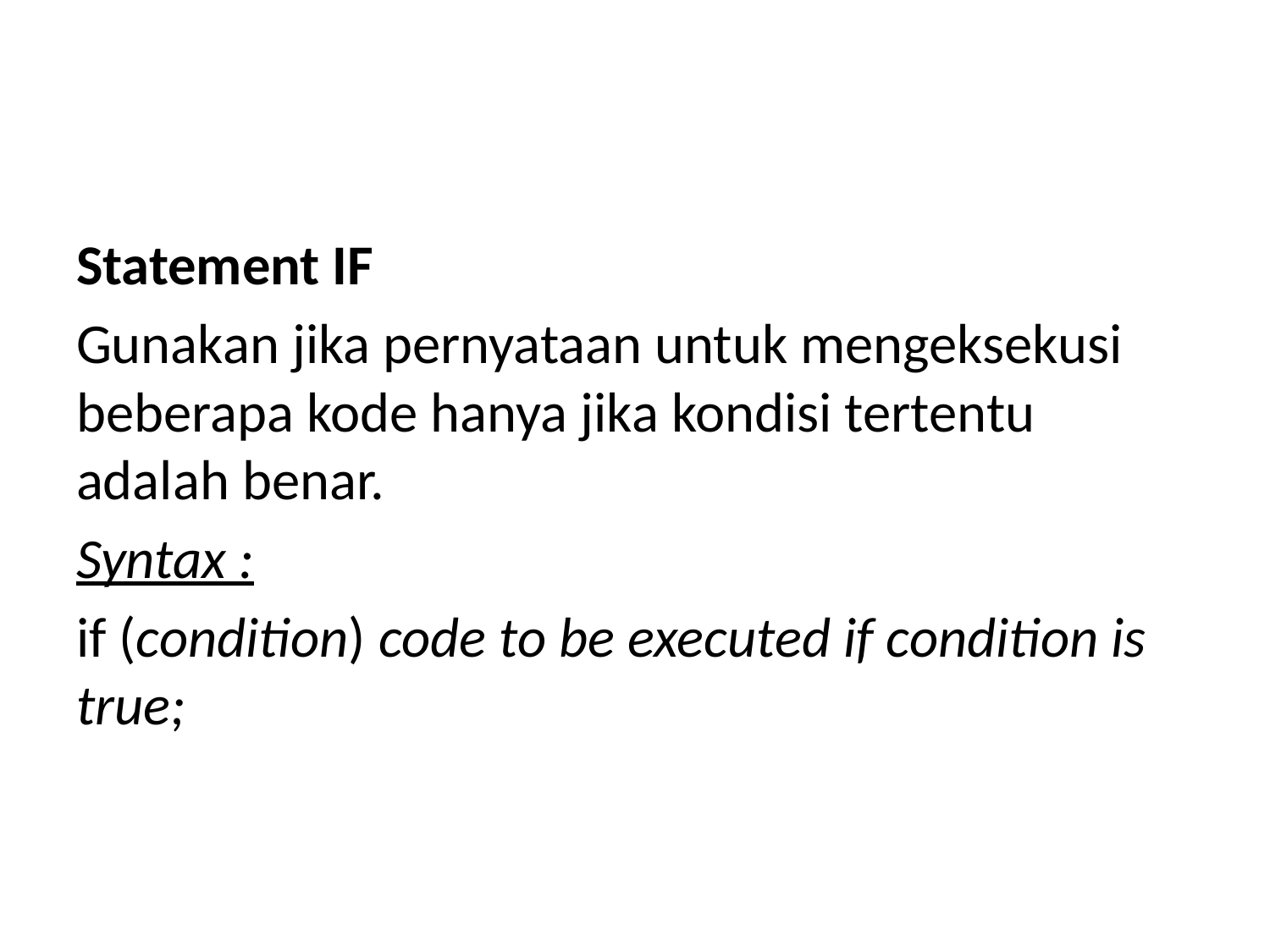

#
Statement IF
Gunakan jika pernyataan untuk mengeksekusi beberapa kode hanya jika kondisi tertentu adalah benar.
Syntax :
if (condition) code to be executed if condition is true;